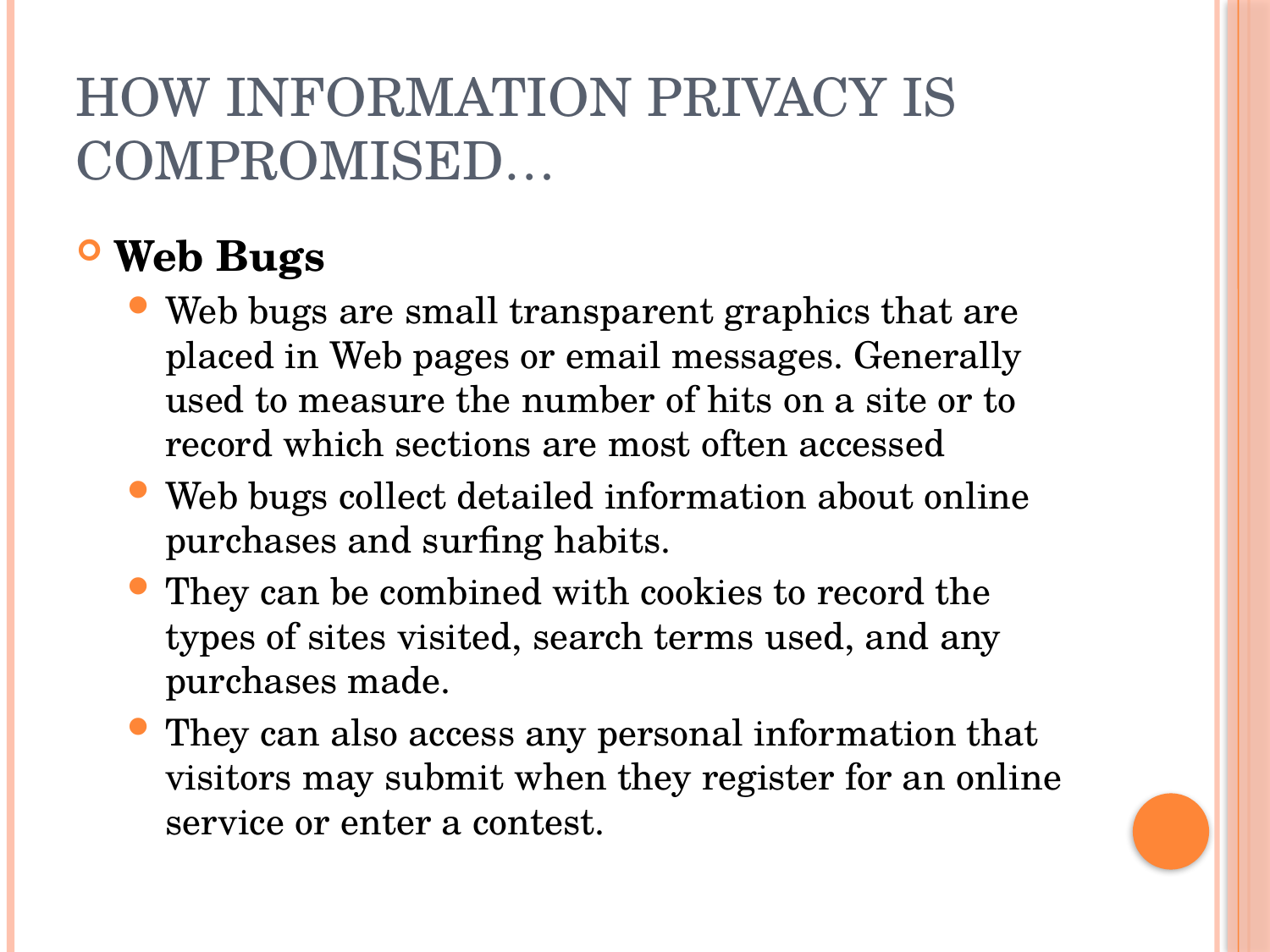

# How Information Privacy is Compromised…
Web Bugs
Web bugs are small transparent graphics that are placed in Web pages or email messages. Generally used to measure the number of hits on a site or to record which sections are most often accessed
Web bugs collect detailed information about online purchases and surfing habits.
They can be combined with cookies to record the types of sites visited, search terms used, and any purchases made.
They can also access any personal information that visitors may submit when they register for an online service or enter a contest.